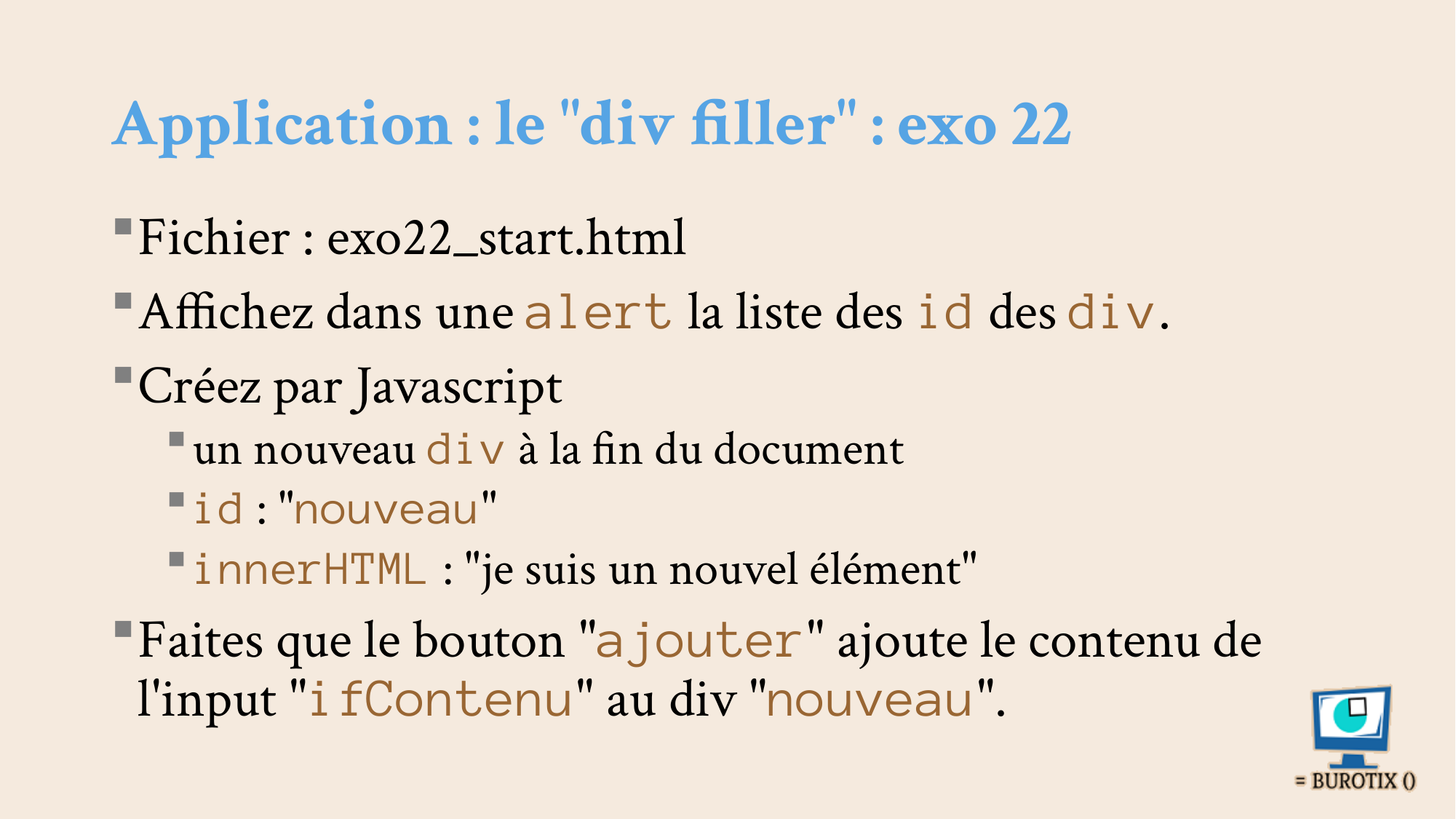

# Application : le "div filler" : exo 22
Fichier : exo22_start.html
Affichez dans une alert la liste des id des div.
Créez par Javascript
un nouveau div à la fin du document
id : "nouveau"
innerHTML : "je suis un nouvel élément"
Faites que le bouton "ajouter" ajoute le contenu de l'input "ifContenu" au div "nouveau".